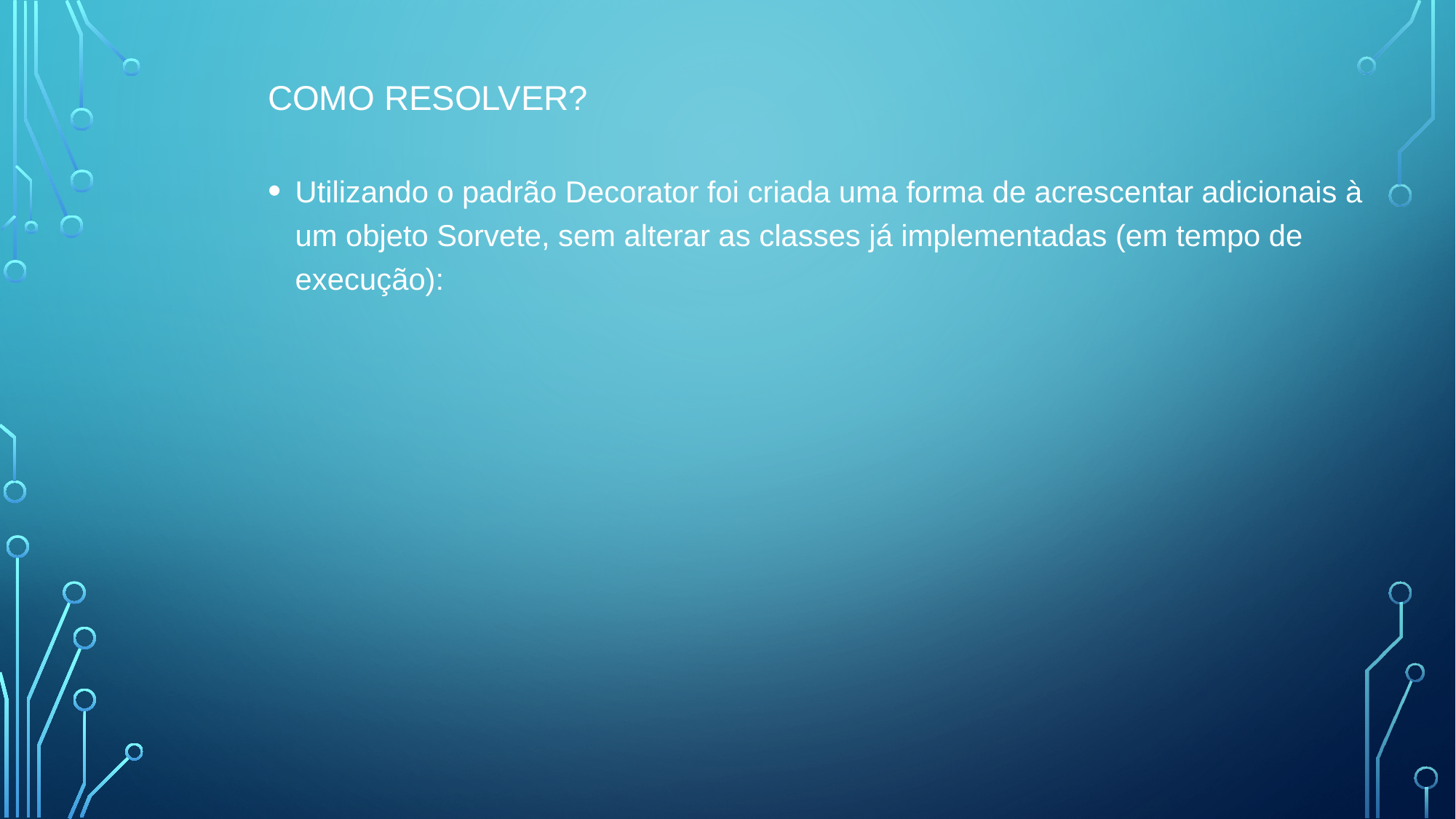

# Como resolver?
Utilizando o padrão Decorator foi criada uma forma de acrescentar adicionais à um objeto Sorvete, sem alterar as classes já implementadas (em tempo de execução):